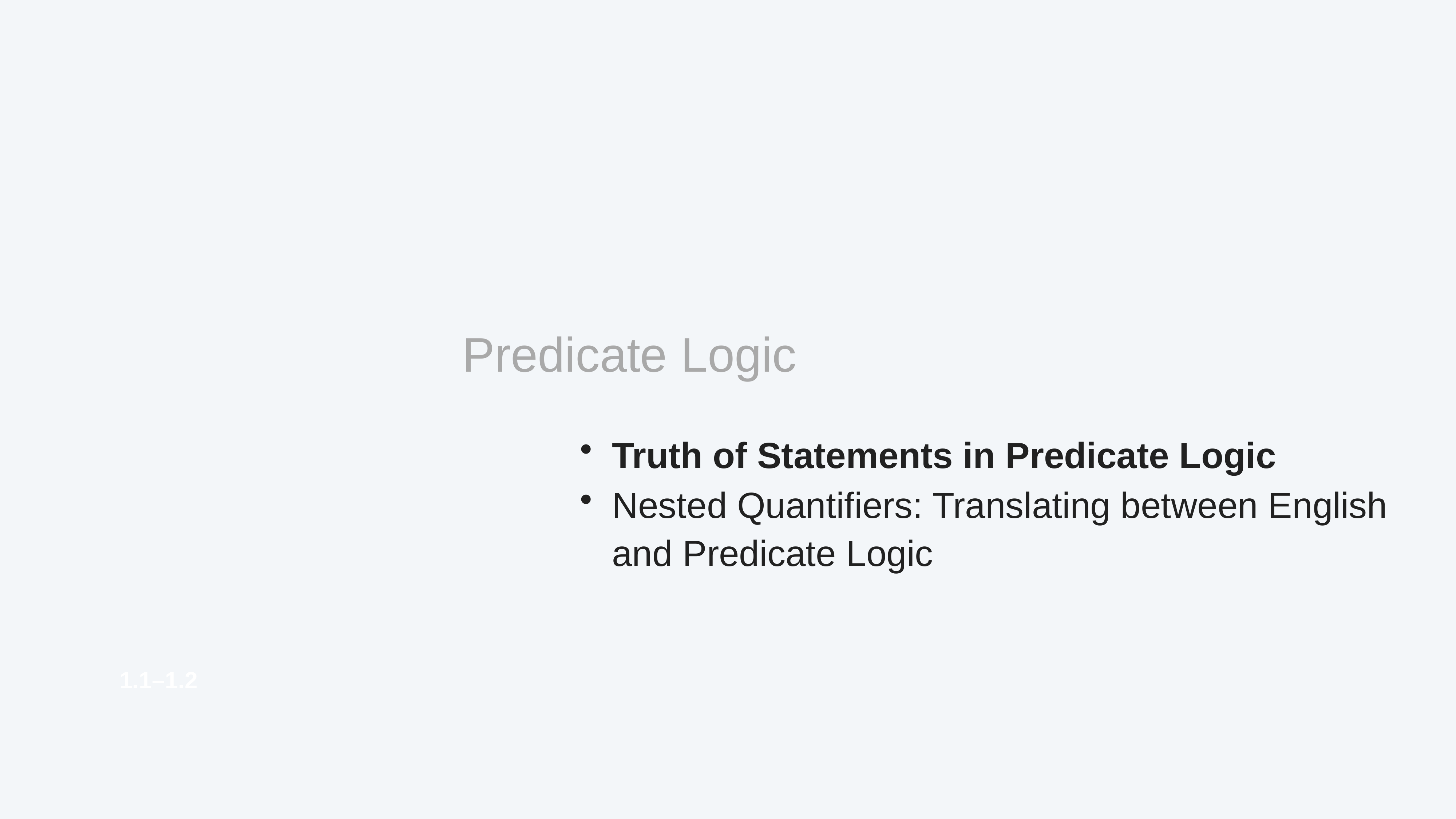

# Predicate Logic
Truth of Statements in Predicate Logic
Nested Quantifiers: Translating between English and Predicate Logic
1.1–1.2